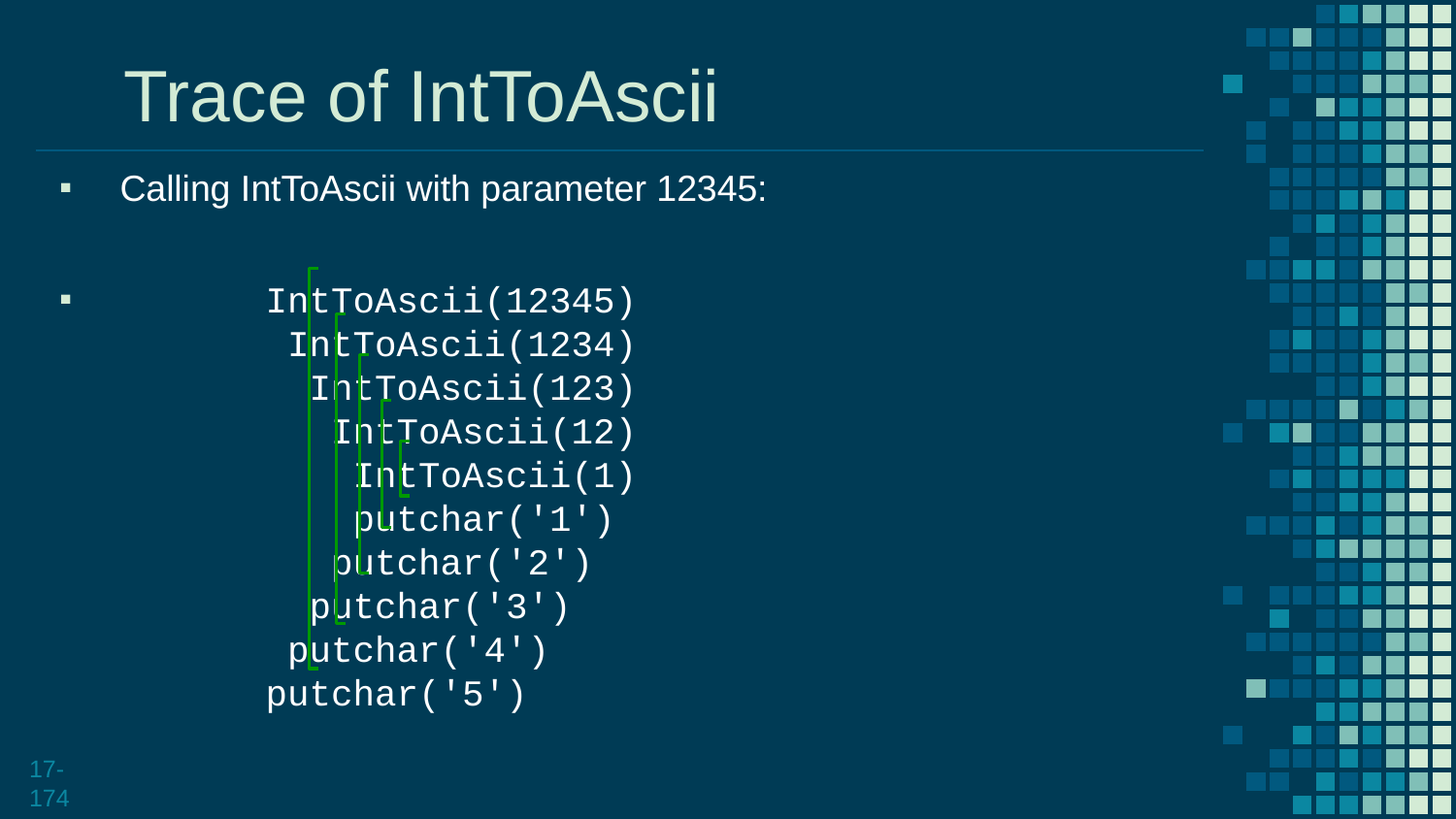

# Trace of IntToAscii
Calling IntToAscii with parameter 12345:

	IntToAscii(12345)
	 IntToAscii(1234)
	  IntToAscii(123)
	   IntToAscii(12)
	    IntToAscii(1)
	    putchar('1')
	   putchar('2')
	  putchar('3')
	 putchar('4')
	putchar('5')

17-174